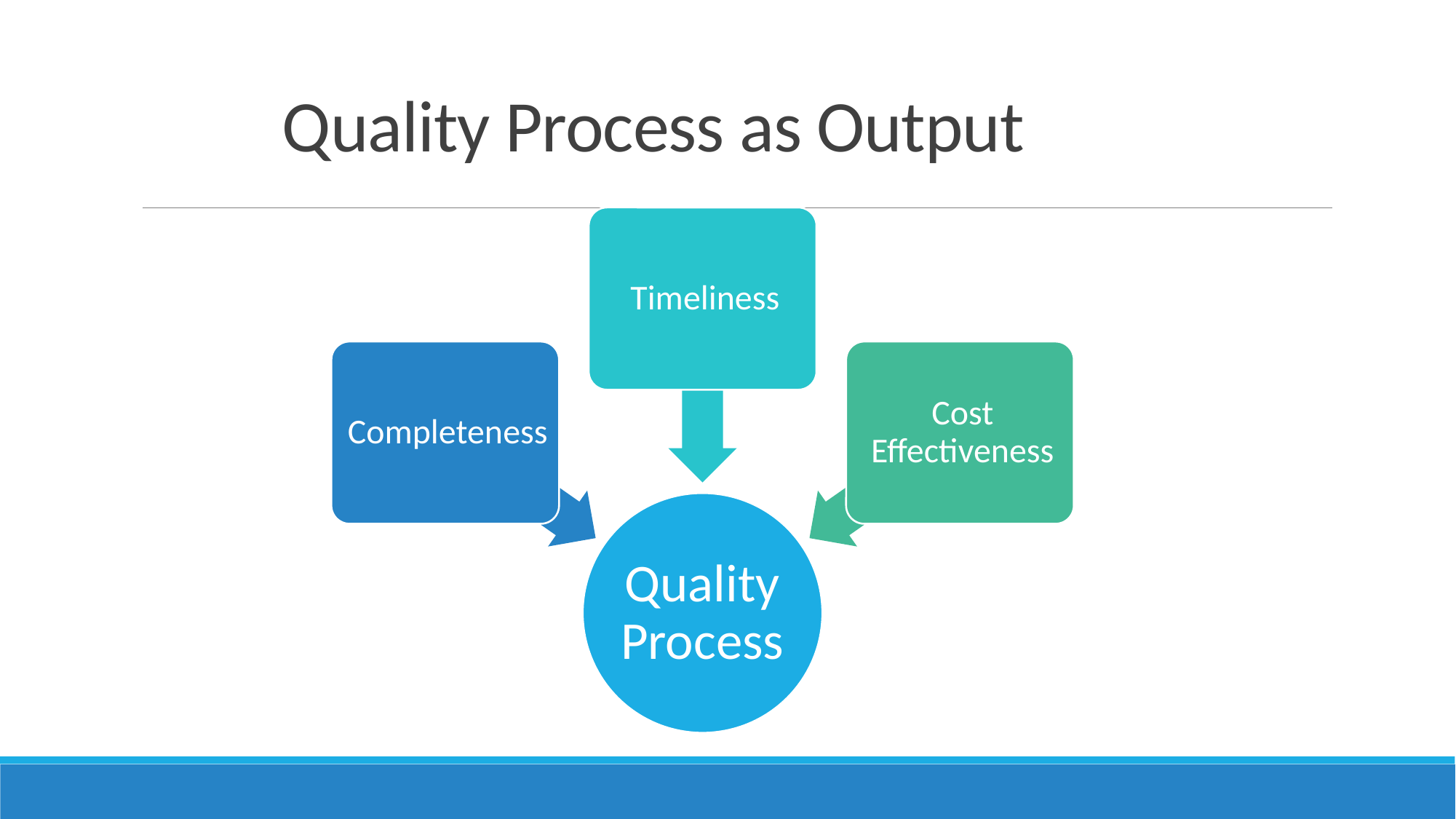

# Quality Process as Output
Quality Process
Completeness
Timeliness
Cost Effectiveness